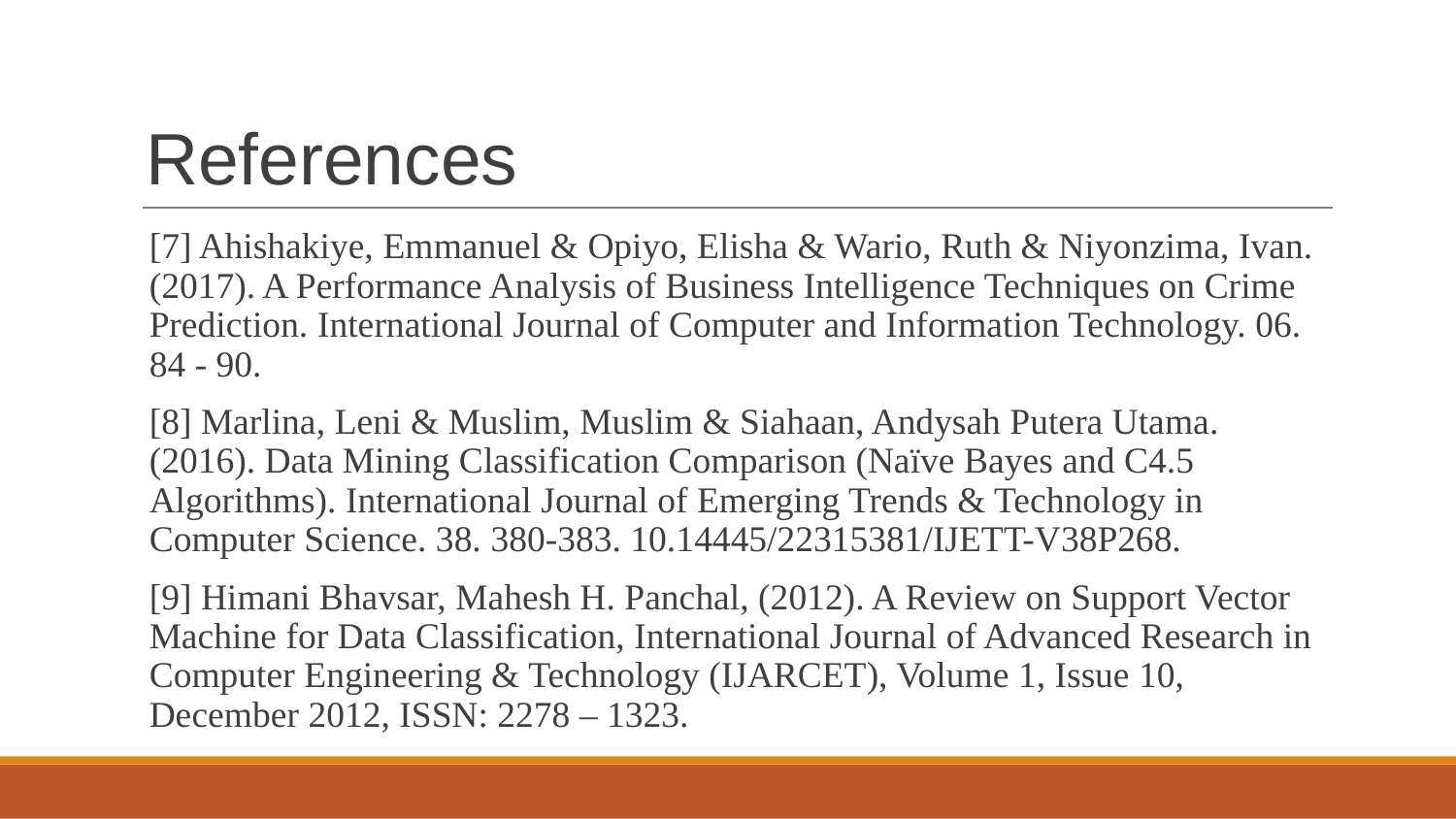

# References
[7] Ahishakiye, Emmanuel & Opiyo, Elisha & Wario, Ruth & Niyonzima, Ivan. (2017). A Performance Analysis of Business Intelligence Techniques on Crime Prediction. International Journal of Computer and Information Technology. 06. 84 - 90.
[8] Marlina, Leni & Muslim, Muslim & Siahaan, Andysah Putera Utama. (2016). Data Mining Classification Comparison (Naïve Bayes and C4.5 Algorithms). International Journal of Emerging Trends & Technology in Computer Science. 38. 380-383. 10.14445/22315381/IJETT-V38P268.
[9] Himani Bhavsar, Mahesh H. Panchal, (2012). A Review on Support Vector Machine for Data Classification, International Journal of Advanced Research in Computer Engineering & Technology (IJARCET), Volume 1, Issue 10, December 2012, ISSN: 2278 – 1323.